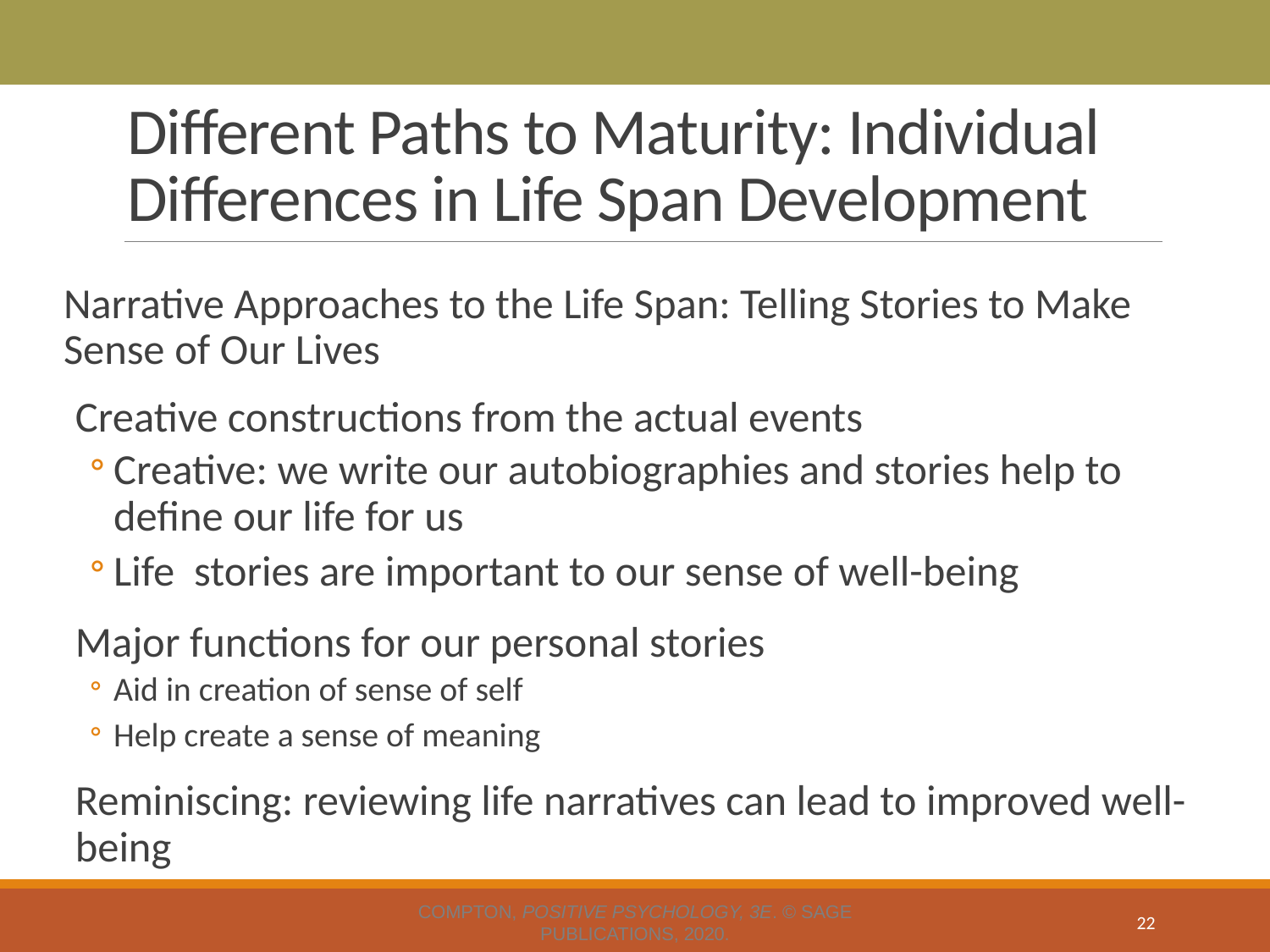

# Different Paths to Maturity: Individual Differences in Life Span Development
Narrative Approaches to the Life Span: Telling Stories to Make Sense of Our Lives
Creative constructions from the actual events
Creative: we write our autobiographies and stories help to define our life for us
Life  stories are important to our sense of well-being
Major functions for our personal stories
Aid in creation of sense of self
Help create a sense of meaning
Reminiscing: reviewing life narratives can lead to improved well-being

Compton, Positive Psychology, 3e. © SAGE Publications, 2020.
22